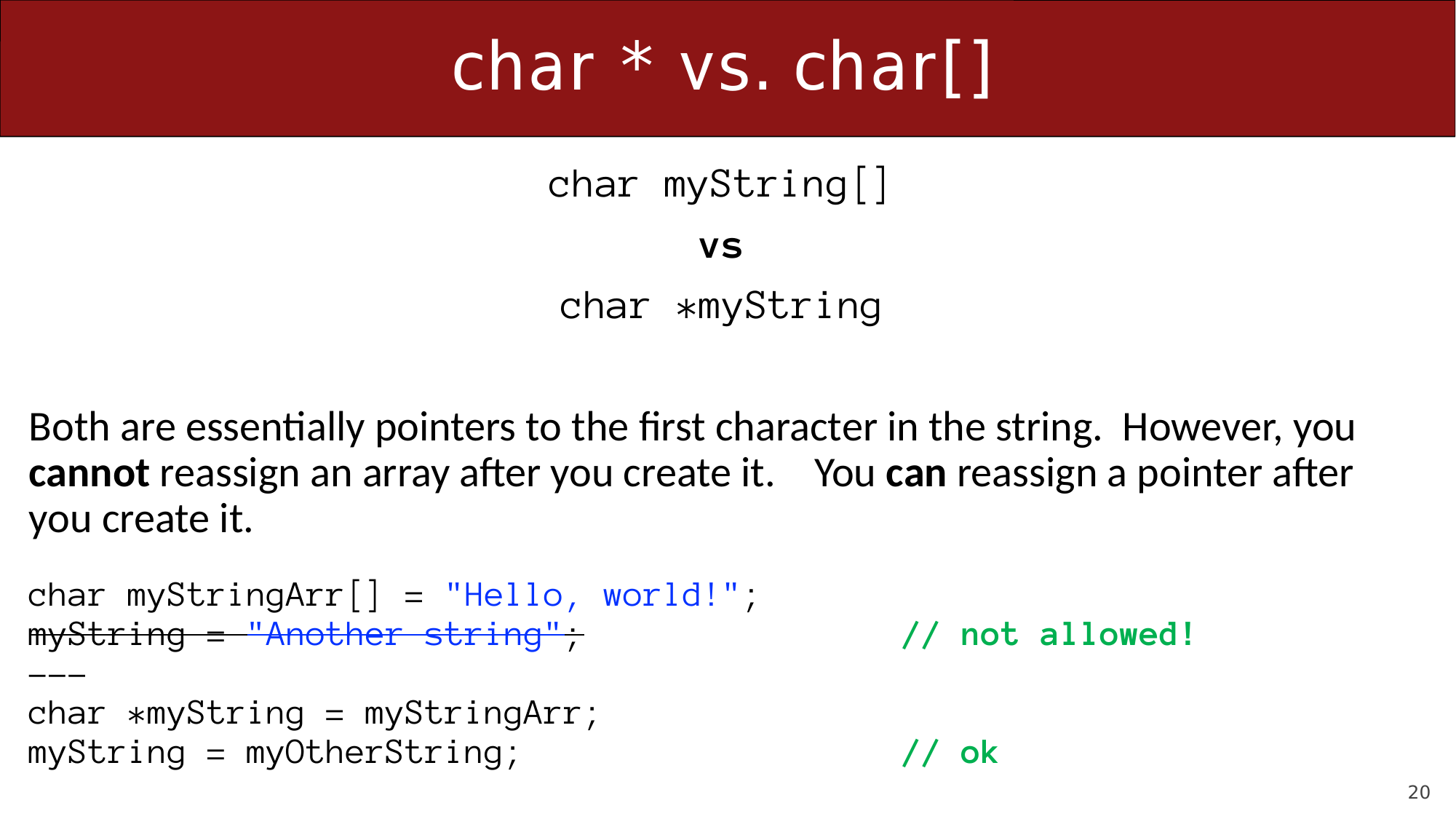

# char * vs. char[]
char myString[]
vs
char *myString

Both are essentially pointers to the first character in the string.  However, you cannot reassign an array after you create it.    You can reassign a pointer after you create it.

char myStringArr[] = "Hello, world!";
myString = "Another string";			// not allowed!
---
char *myString = myStringArr;
myString = myOtherString;				// ok